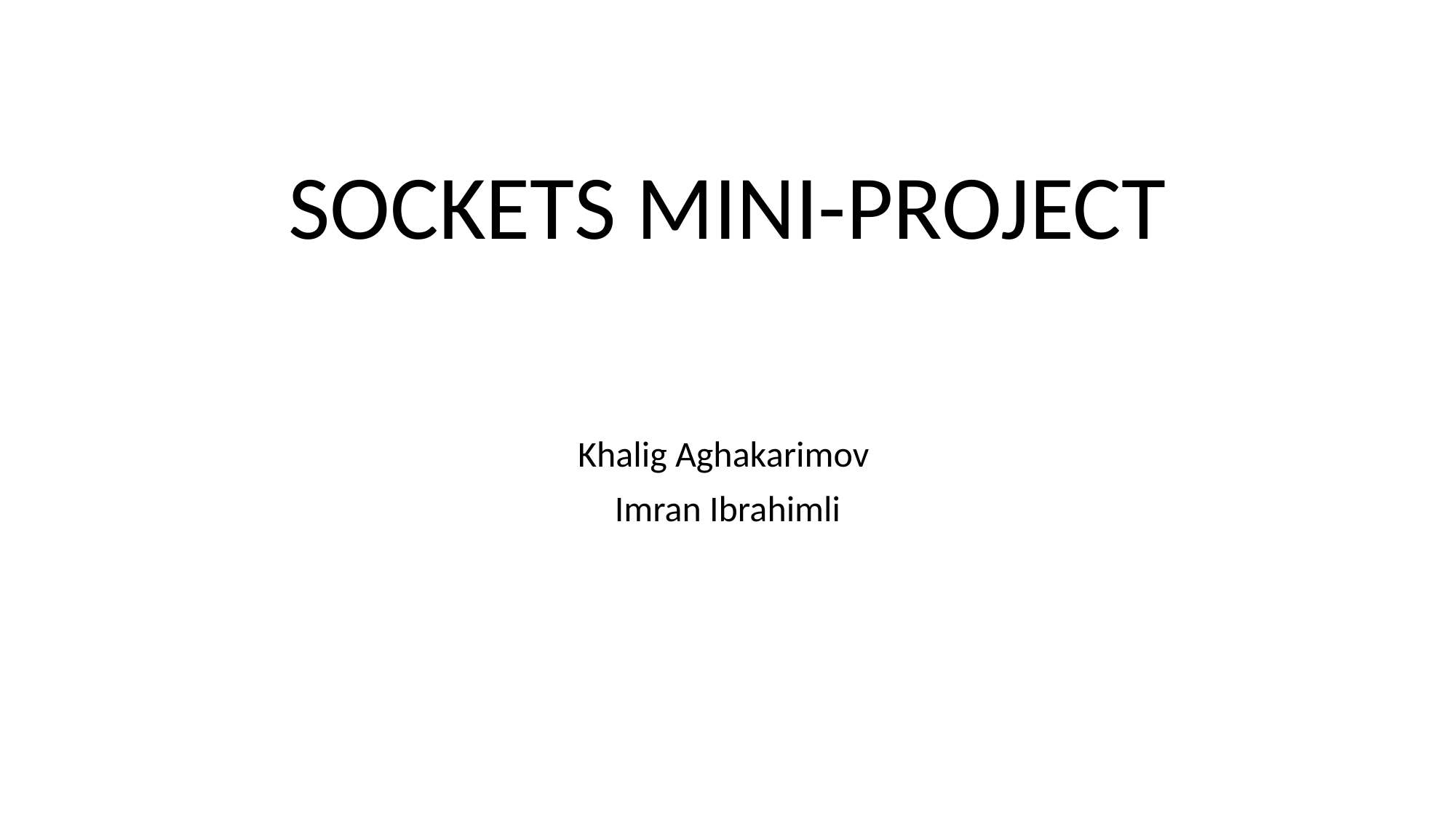

# SOCKETS MINI-PROJECT
Khalig Aghakarimov
Imran Ibrahimli